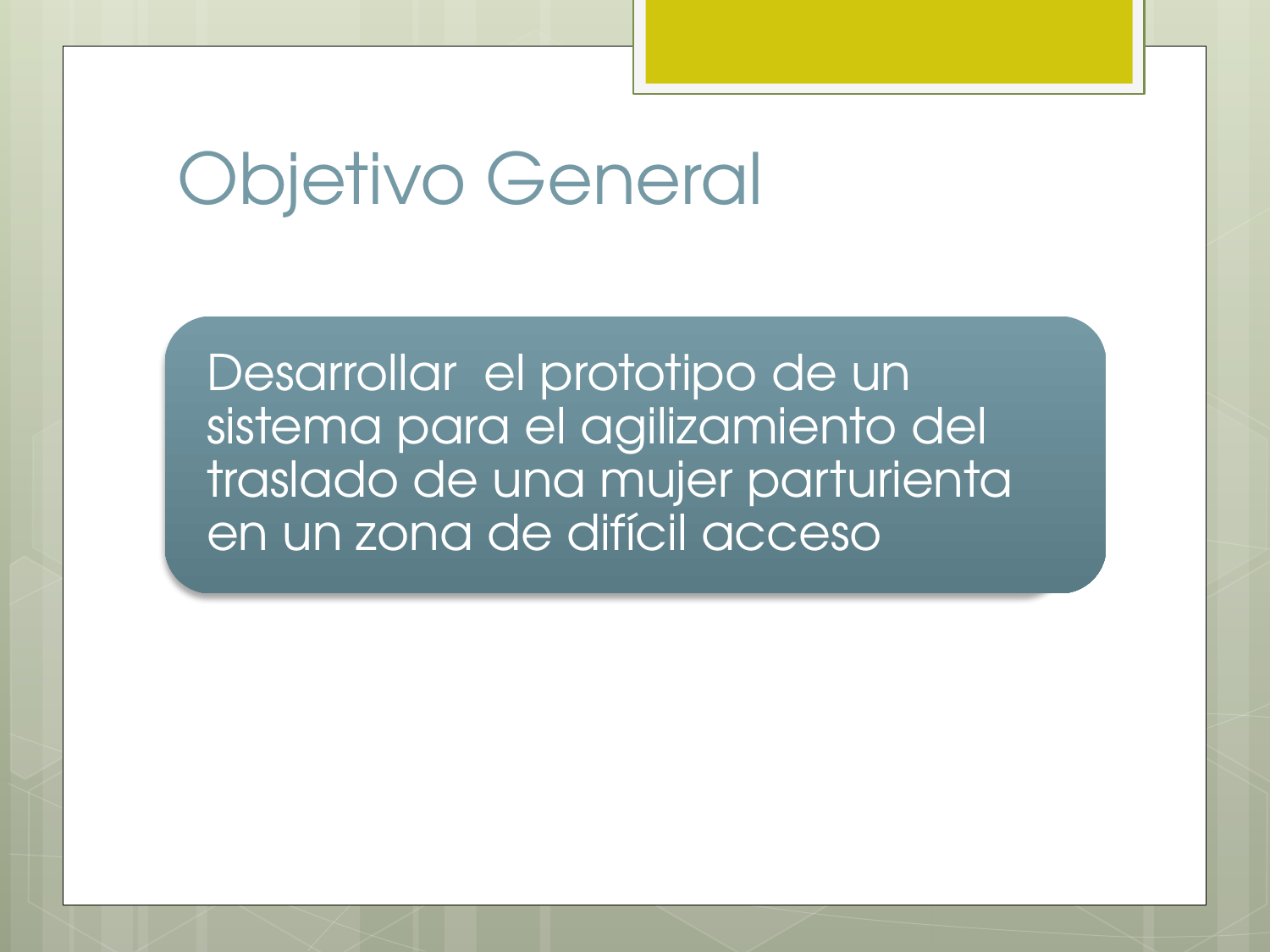

# Objetivo General
Desarrollar  el prototipo de un sistema para el agilizamiento del traslado de una mujer parturienta en un zona de difícil acceso